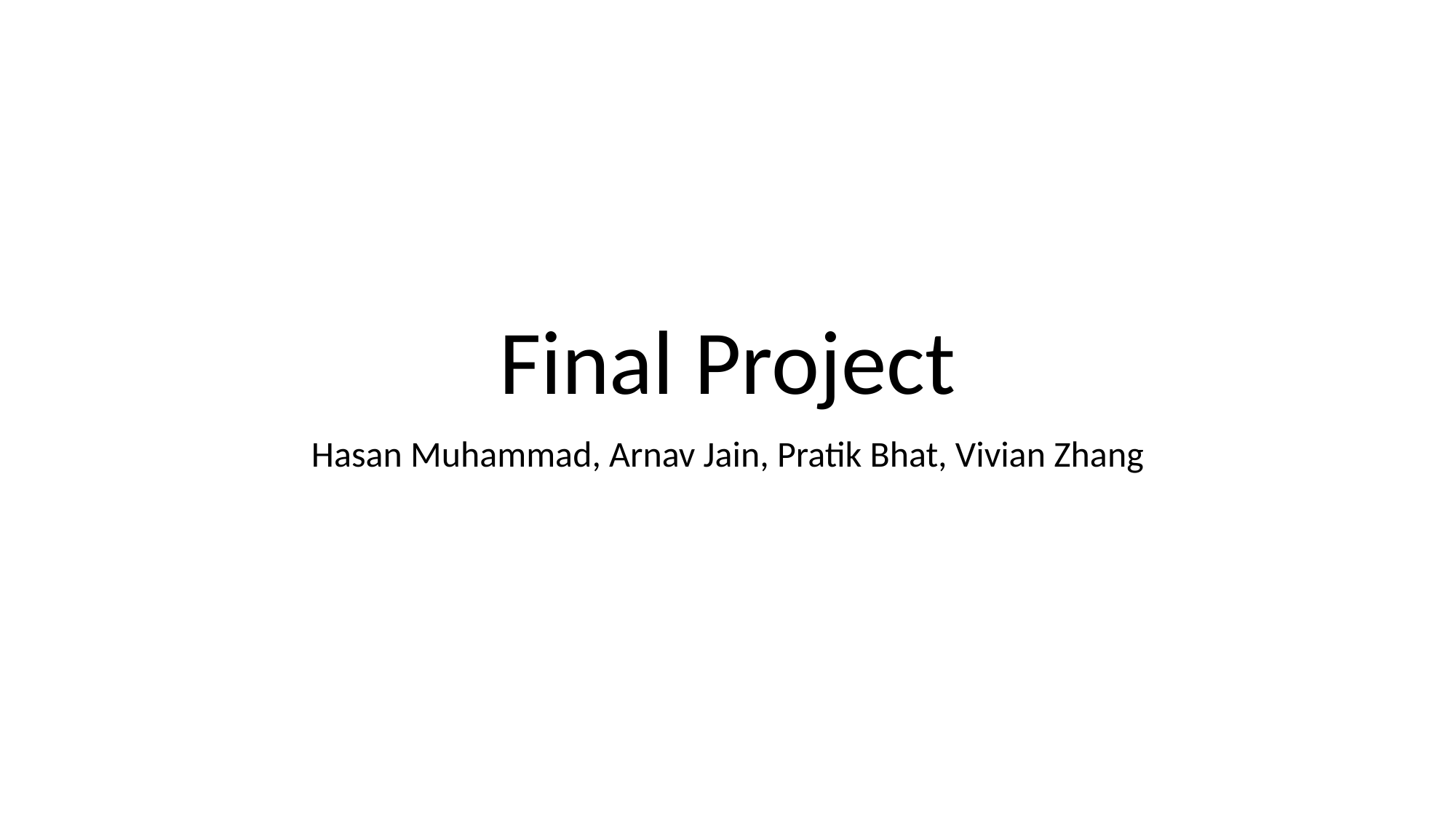

# Final Project
Hasan Muhammad, Arnav Jain, Pratik Bhat, Vivian Zhang